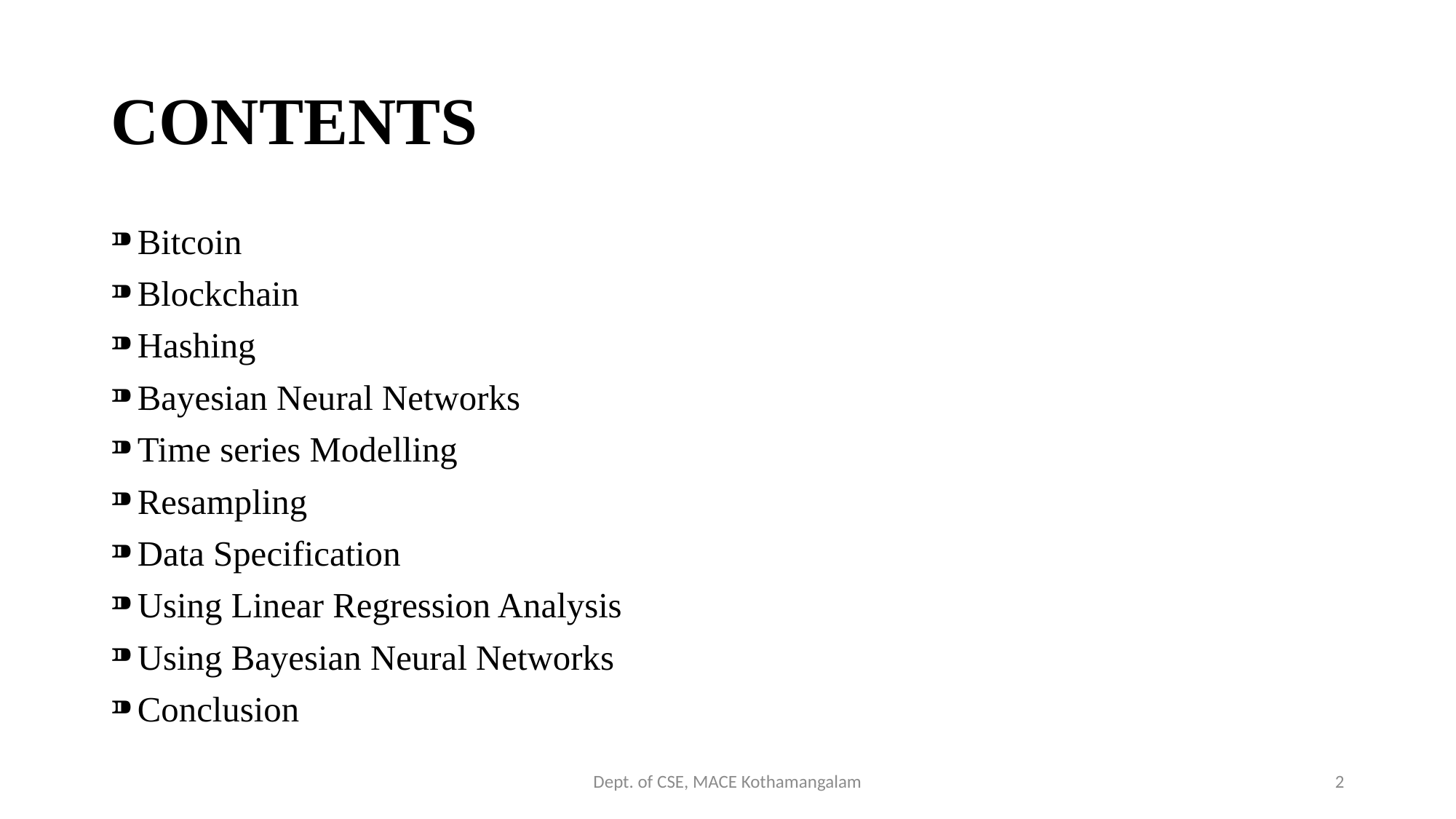

# CONTENTS
Bitcoin
Blockchain
Hashing
Bayesian Neural Networks
Time series Modelling
Resampling
Data Specification
Using Linear Regression Analysis
Using Bayesian Neural Networks
Conclusion

Dept. of CSE, MACE Kothamangalam
2